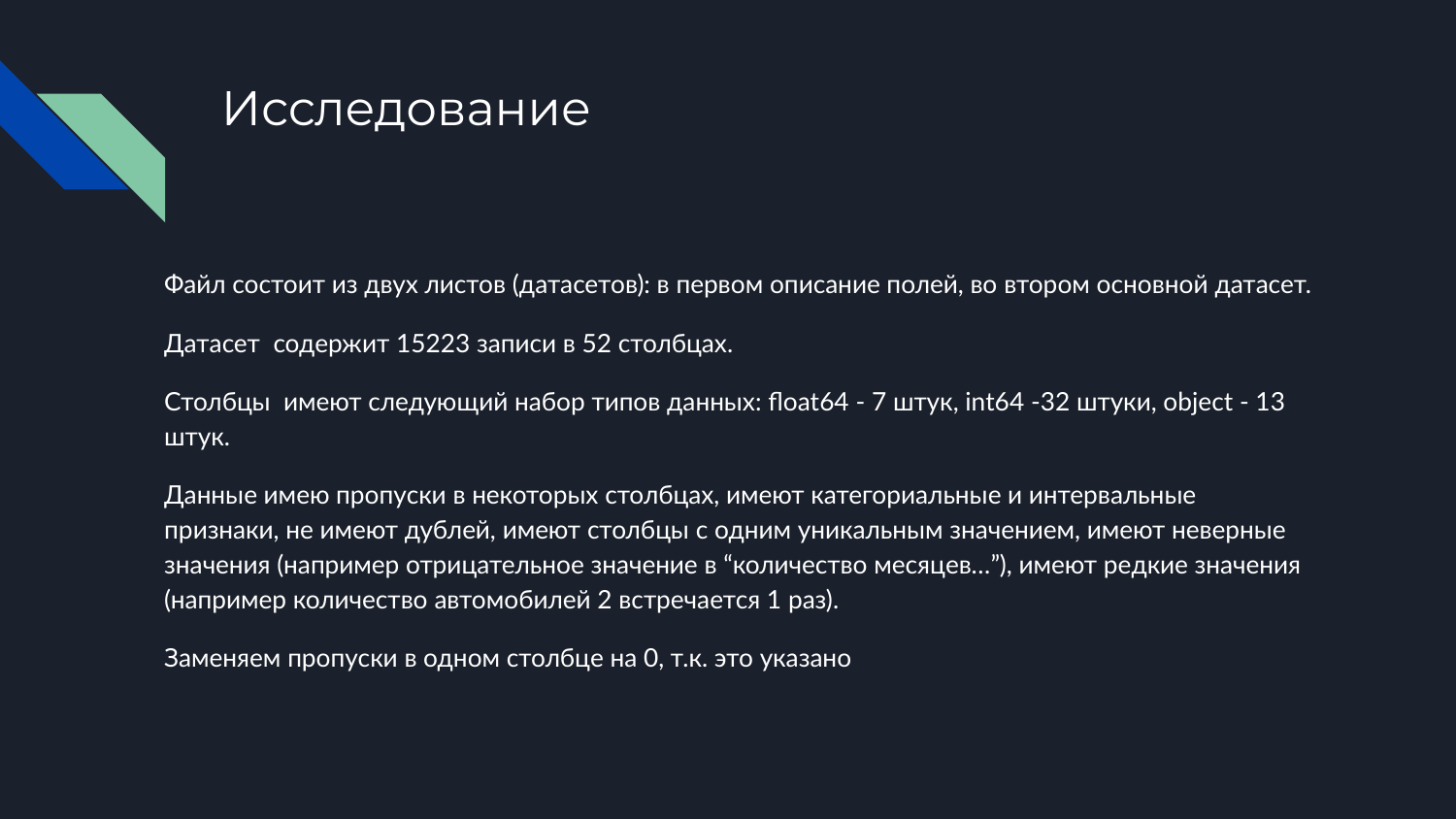

# Исследование
Файл состоит из двух листов (датасетов): в первом описание полей, во втором основной датасет.
Датасет  содержит 15223 записи в 52 столбцах.
Столбцы  имеют следующий набор типов данных: float64 - 7 штук, int64 -32 штуки, object - 13 штук.
Данные имею пропуски в некоторых столбцах, имеют категориальные и интервальные признаки, не имеют дублей, имеют столбцы с одним уникальным значением, имеют неверные значения (например отрицательное значение в “количество месяцев…”), имеют редкие значения (например количество автомобилей 2 встречается 1 раз).
Заменяем пропуски в одном столбце на 0, т.к. это указано